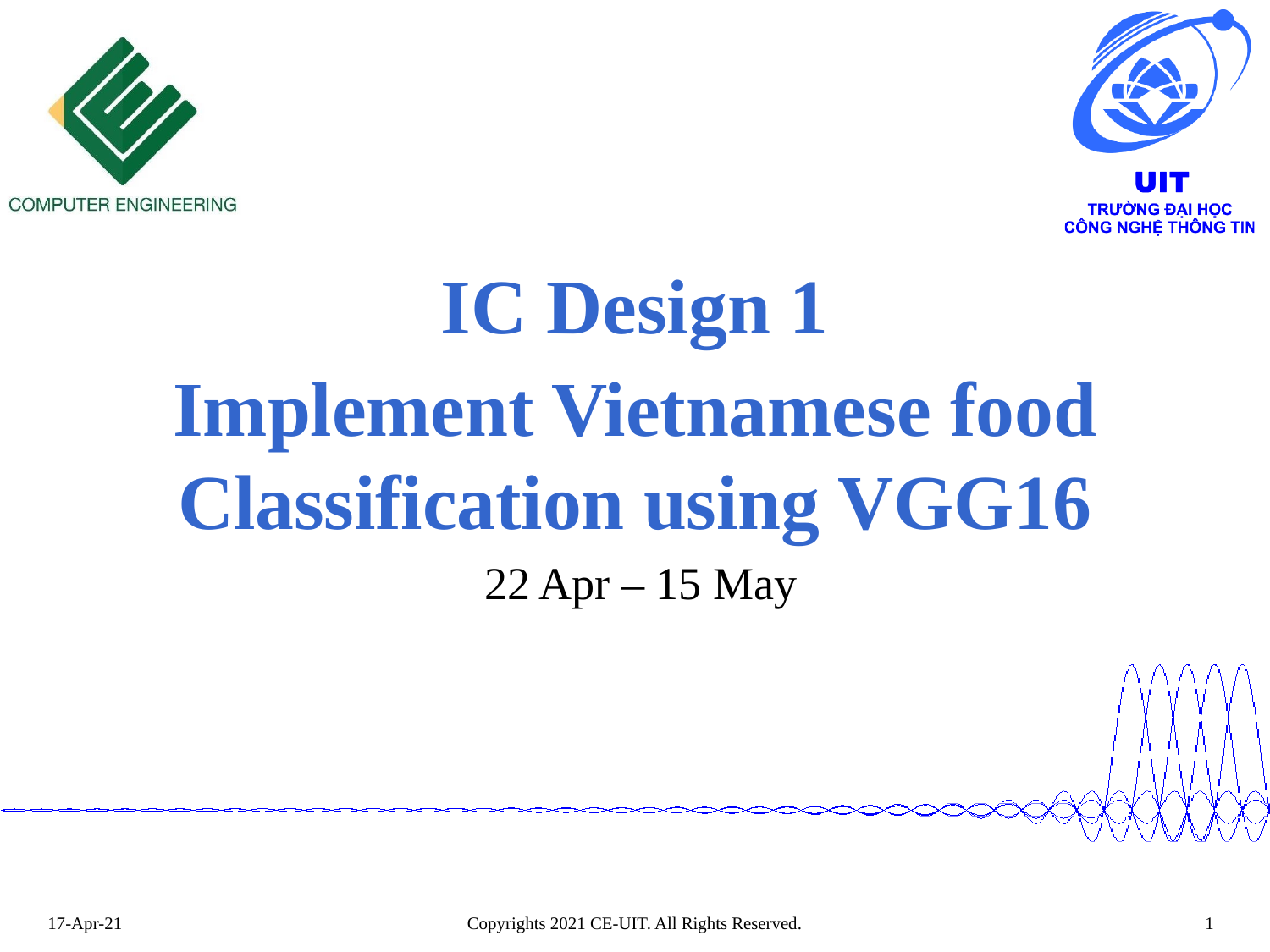

# IC Design 1
Implement Vietnamese food Classification using VGG16
22 Apr – 15 May

Copyrights 2021 CE-UIT. All Rights Reserved.
1
17-Apr-21